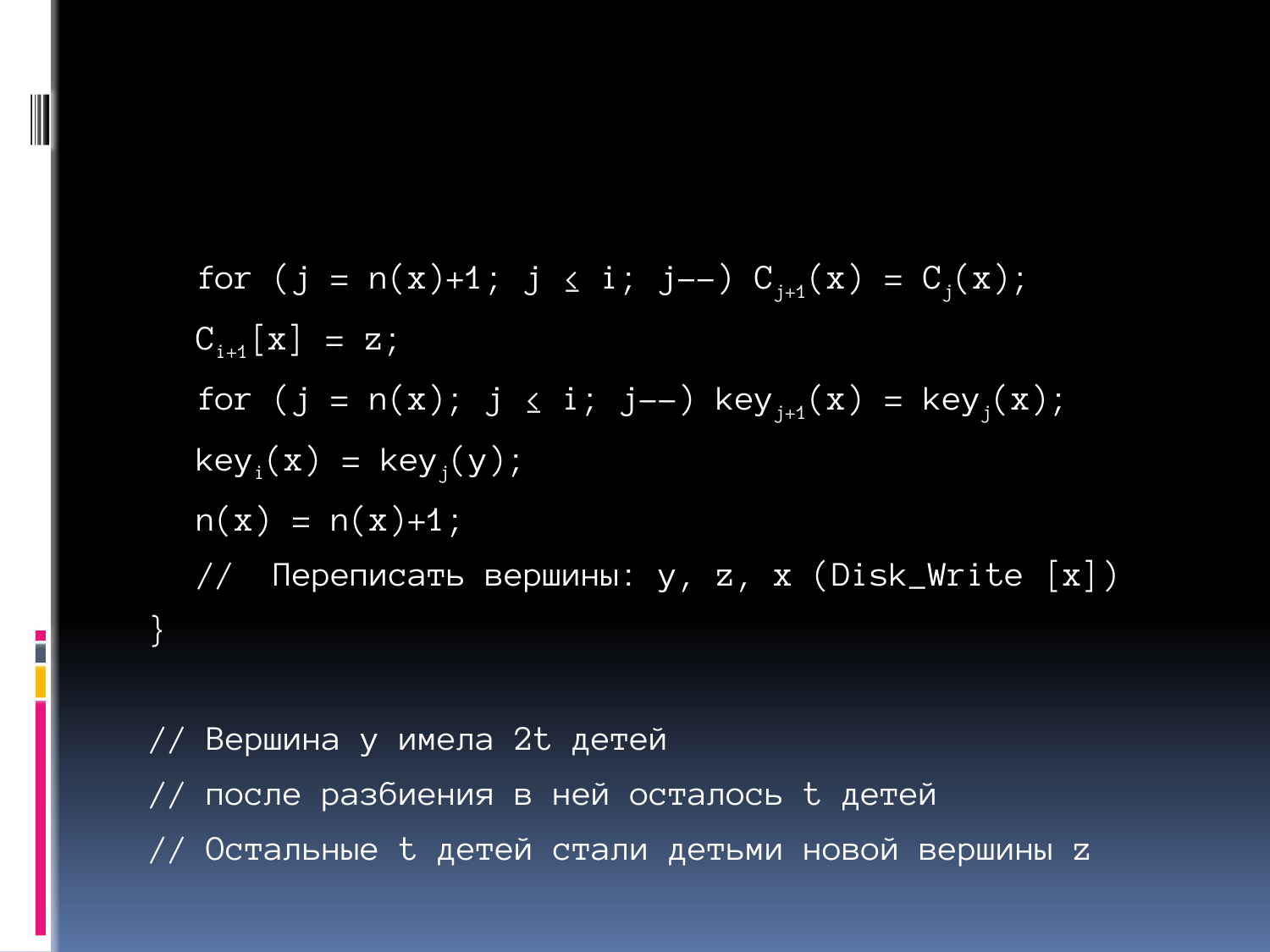

#
	for (j = n(x)+1; j ≤ i; j--) Cj+1(x) = Cj(x);
	Ci+1[x] = z;
	for (j = n(x); j ≤ i; j--) keyj+1(x) = keyj(x);
	keyi(x) = keyj(y);
	n(x) = n(x)+1;
	//  Переписать вершины: y, z, x (Disk_Write [x])
}

// Вершина y имела 2t детей
// после разбиения в ней осталось t детей
// Остальные t детей стали детьми новой вершины z